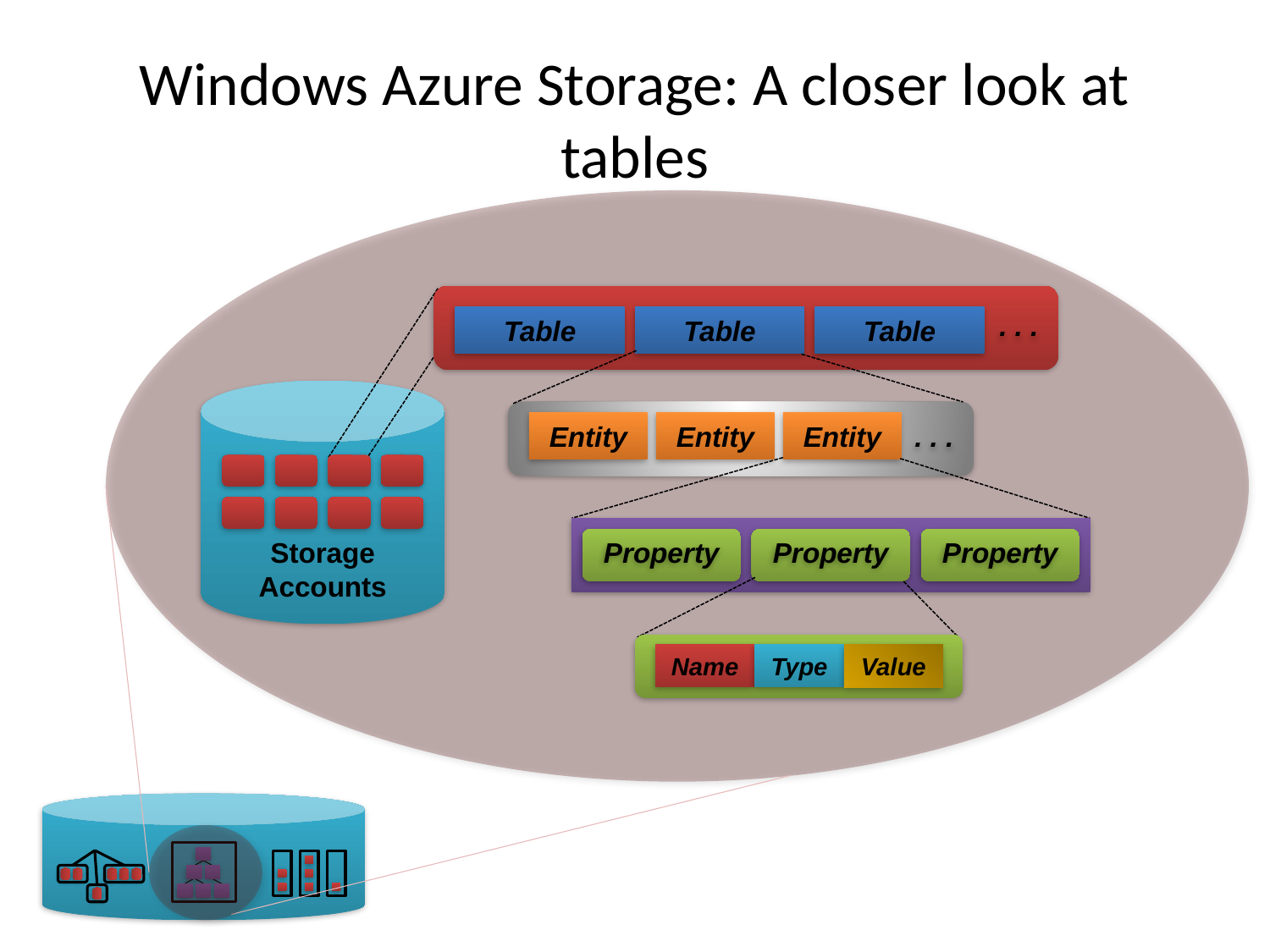

# Windows Azure Storage: A closer look at tables

. . .
Table
Table
Table

Entity
Entity
Entity
. . .

Storage Accounts

Property

Property

Property

Name
Type
Value